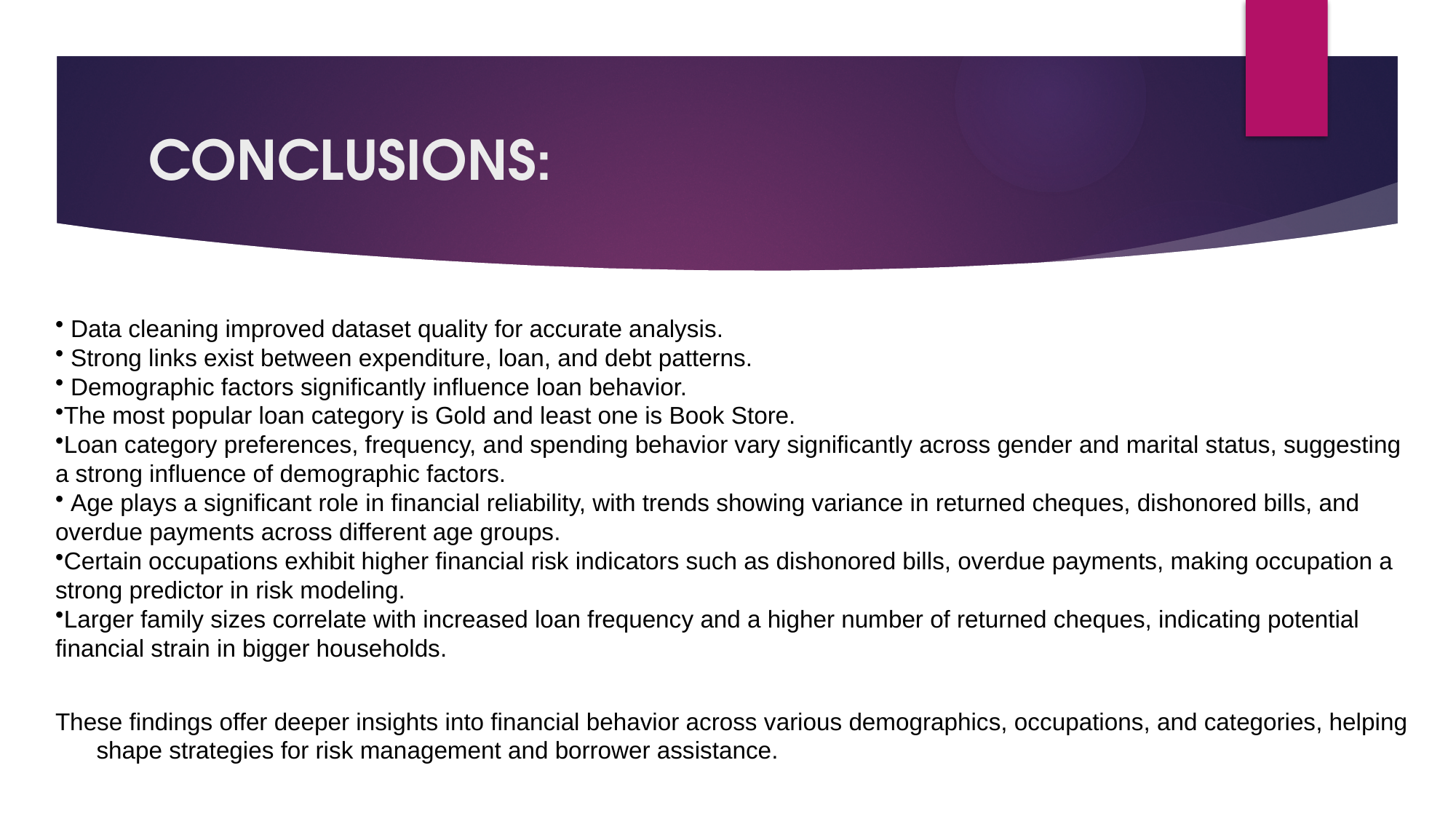

# CONCLUSIONS:
 Data cleaning improved dataset quality for accurate analysis.
 Strong links exist between expenditure, loan, and debt patterns.
 Demographic factors significantly influence loan behavior.
The most popular loan category is Gold and least one is Book Store.
Loan category preferences, frequency, and spending behavior vary significantly across gender and marital status, suggesting a strong influence of demographic factors.
 Age plays a significant role in financial reliability, with trends showing variance in returned cheques, dishonored bills, and overdue payments across different age groups.
Certain occupations exhibit higher financial risk indicators such as dishonored bills, overdue payments, making occupation a strong predictor in risk modeling.
Larger family sizes correlate with increased loan frequency and a higher number of returned cheques, indicating potential financial strain in bigger households.

These findings offer deeper insights into financial behavior across various demographics, occupations, and categories, helping shape strategies for risk management and borrower assistance.